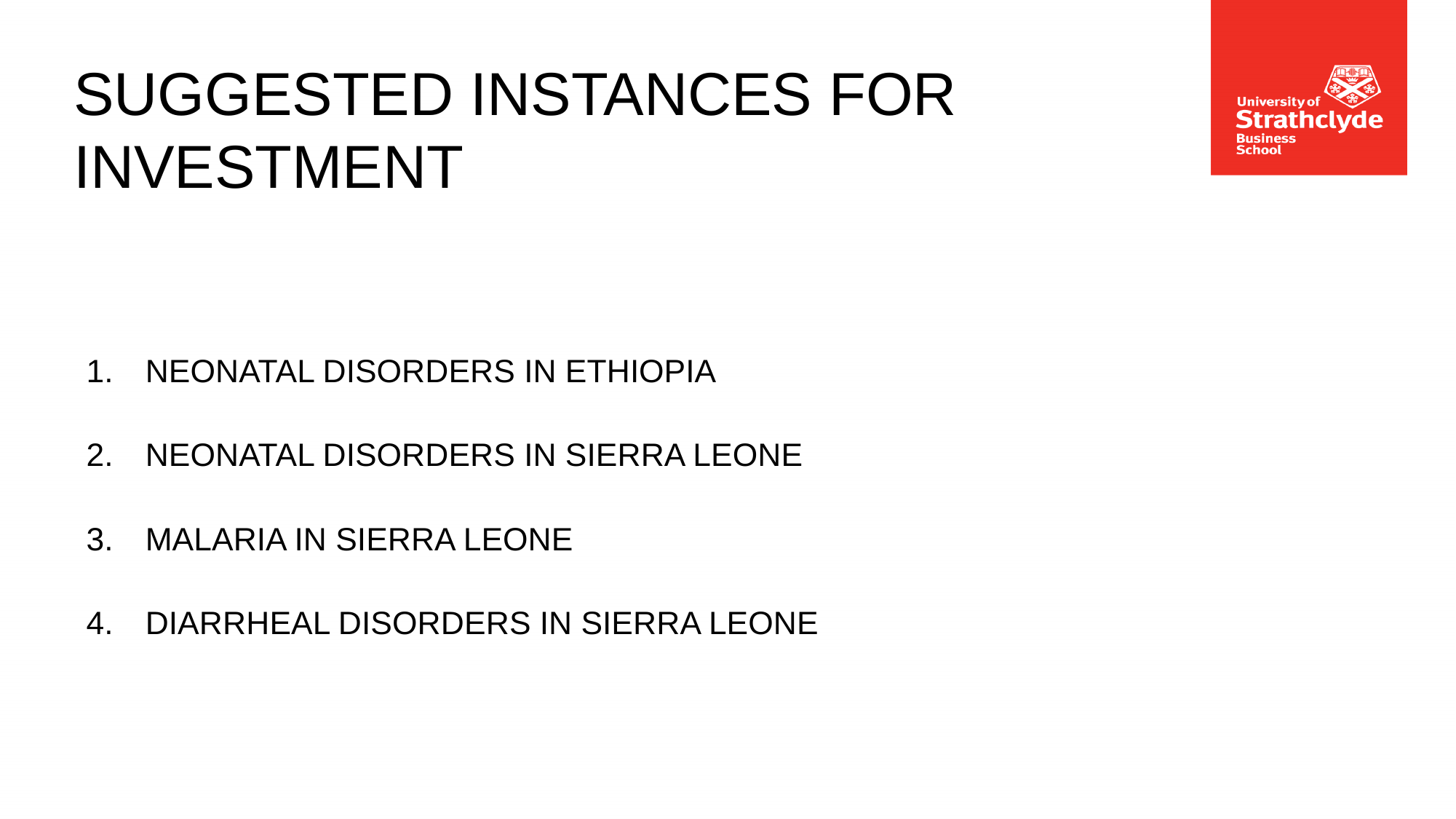

# SUGGESTED INSTANCES FOR INVESTMENT
NEONATAL DISORDERS IN ETHIOPIA
NEONATAL DISORDERS IN SIERRA LEONE
MALARIA IN SIERRA LEONE
DIARRHEAL DISORDERS IN SIERRA LEONE